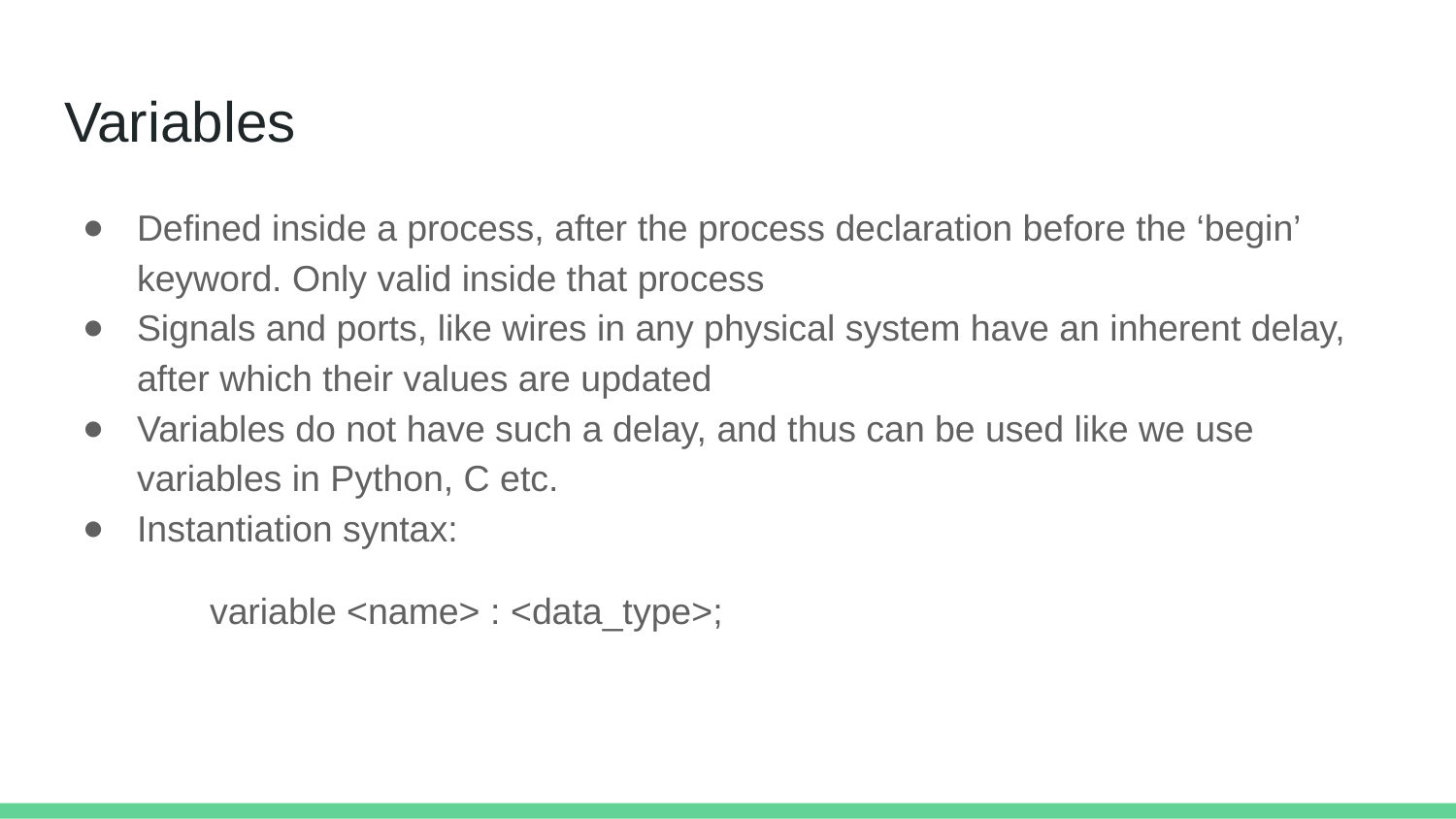

# Variables
Defined inside a process, after the process declaration before the ‘begin’ keyword. Only valid inside that process
Signals and ports, like wires in any physical system have an inherent delay, after which their values are updated
Variables do not have such a delay, and thus can be used like we use variables in Python, C etc.
Instantiation syntax:
	variable <name> : <data_type>;